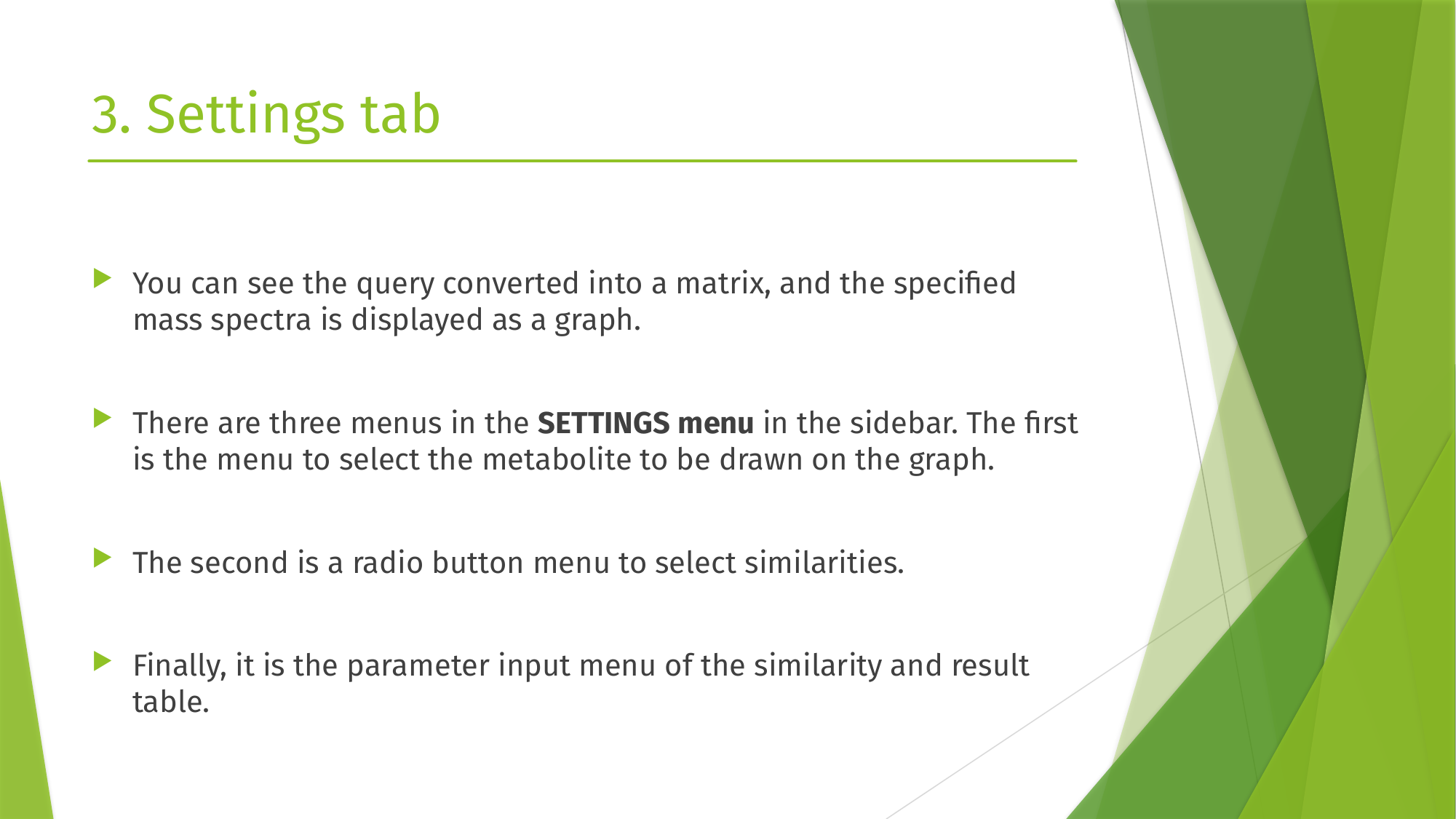

# 3. Settings tab
You can see the query converted into a matrix, and the specified mass spectra is displayed as a graph.

There are three menus in the SETTINGS menu in the sidebar. The first is the menu to select the metabolite to be drawn on the graph.

The second is a radio button menu to select similarities.

Finally, it is the parameter input menu of the similarity and result table.